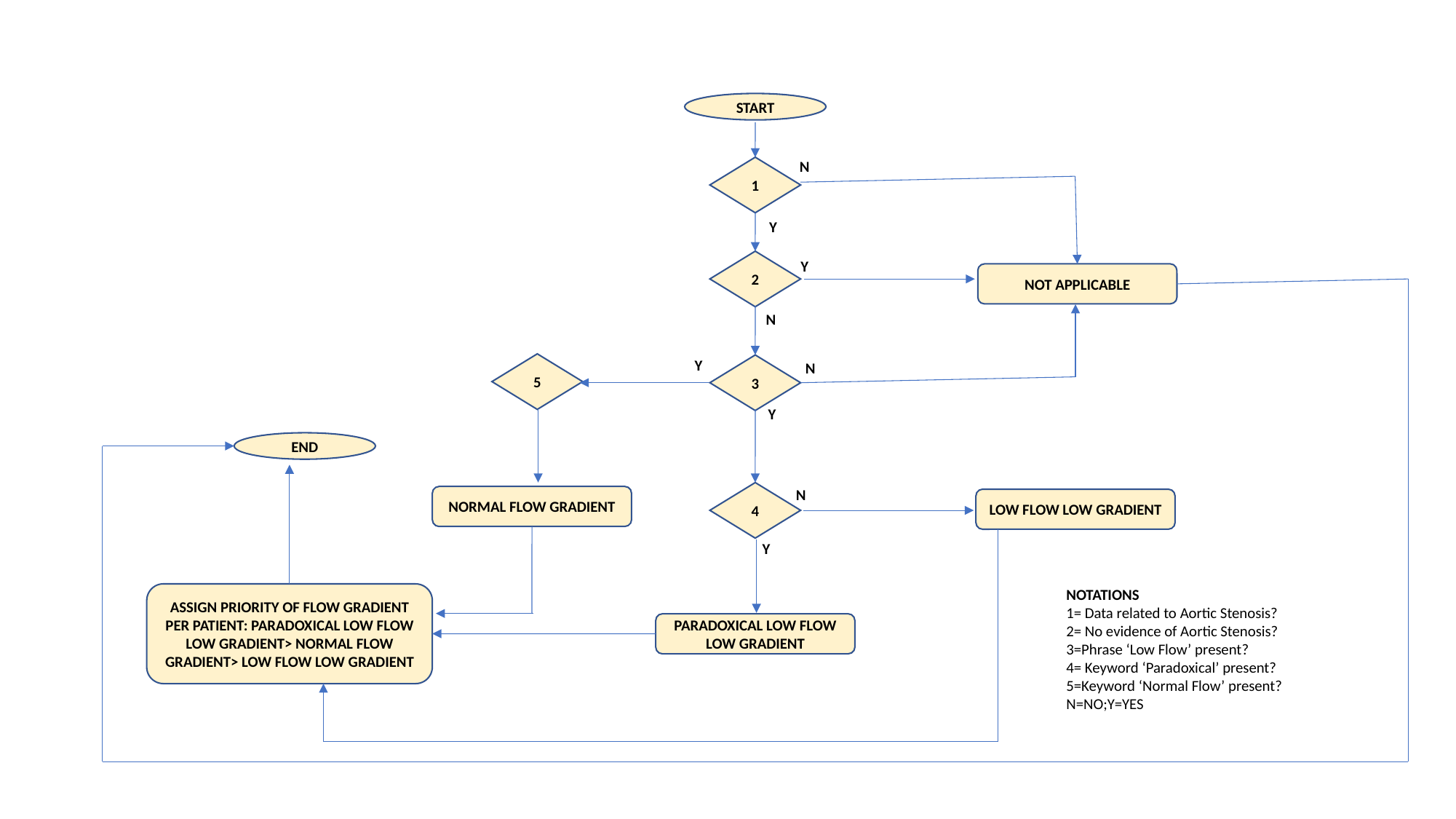

START
N
1
Y
2
Y
NOT APPLICABLE
N
Y
N
5
3
Y
END
N
4
NORMAL FLOW GRADIENT
LOW FLOW LOW GRADIENT
Y
NOTATIONS
1= Data related to Aortic Stenosis?
2= No evidence of Aortic Stenosis?
3=Phrase ‘Low Flow’ present?
4= Keyword ‘Paradoxical’ present?
5=Keyword ‘Normal Flow’ present?
N=NO;Y=YES
ASSIGN PRIORITY OF FLOW GRADIENT PER PATIENT: PARADOXICAL LOW FLOW LOW GRADIENT> NORMAL FLOW GRADIENT> LOW FLOW LOW GRADIENT
PARADOXICAL LOW FLOW LOW GRADIENT